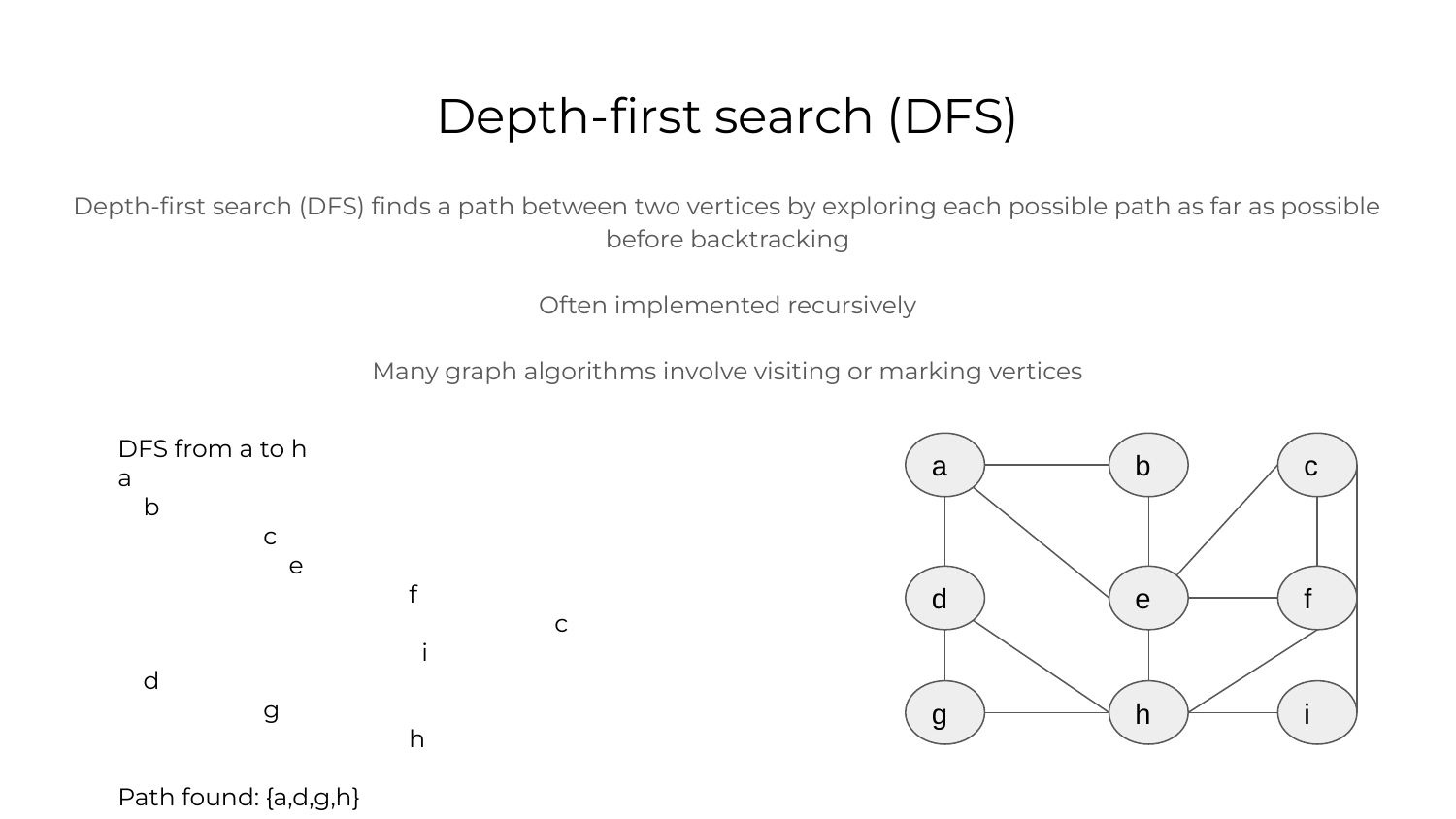

# Depth-first search (DFS)
Depth-first search (DFS) finds a path between two vertices by exploring each possible path as far as possible before backtracking
Often implemented recursively
Many graph algorithms involve visiting or marking vertices
DFS from a to h
a
    b
	c
	    e
		f
			c
		  i
    d
	g
		h

Path found: {a,d,g,h}
b
c
a
e
d
f
g
h
i